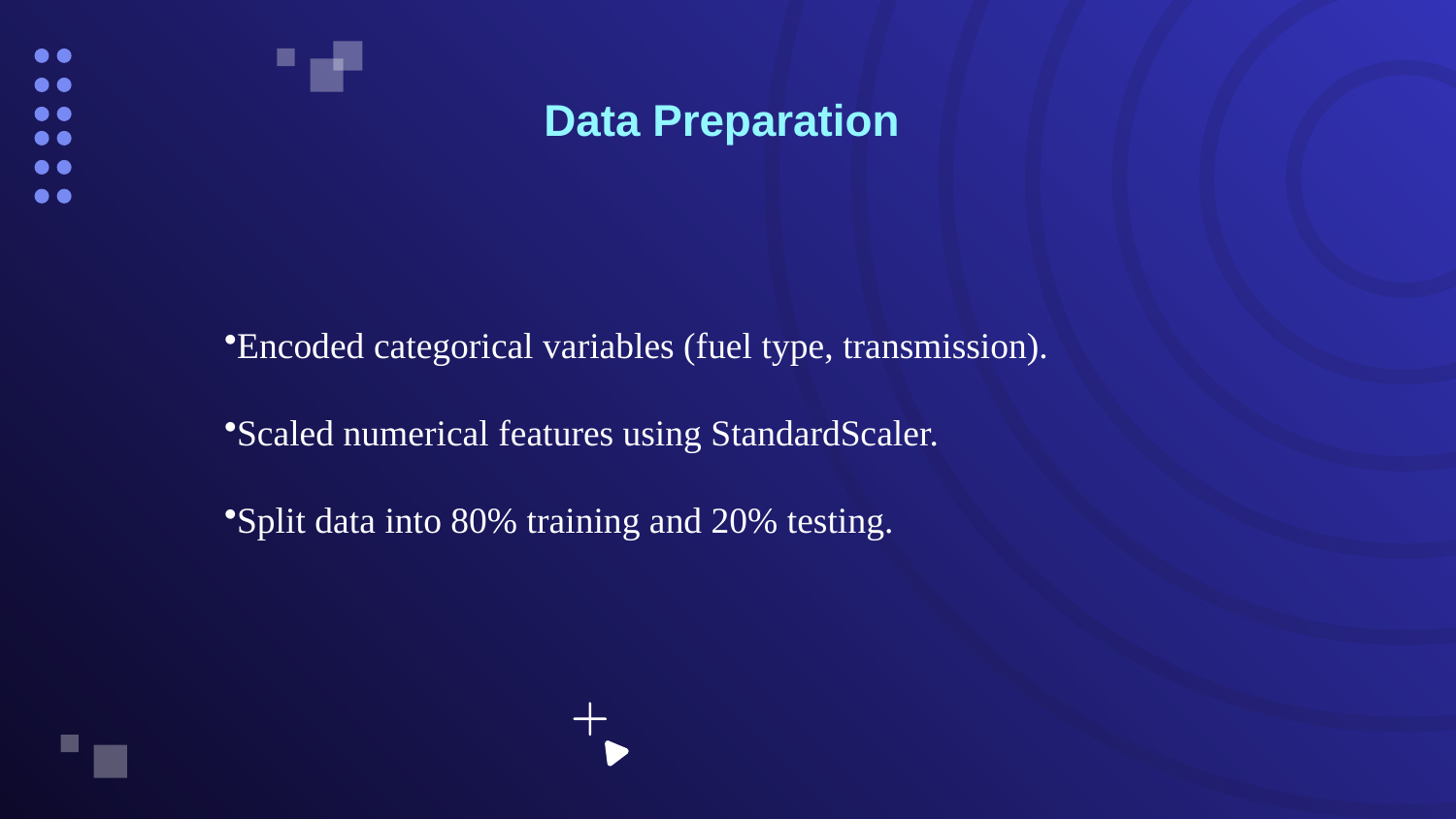

# Data Preparation
Encoded categorical variables (fuel type, transmission).
Scaled numerical features using StandardScaler.
Split data into 80% training and 20% testing.